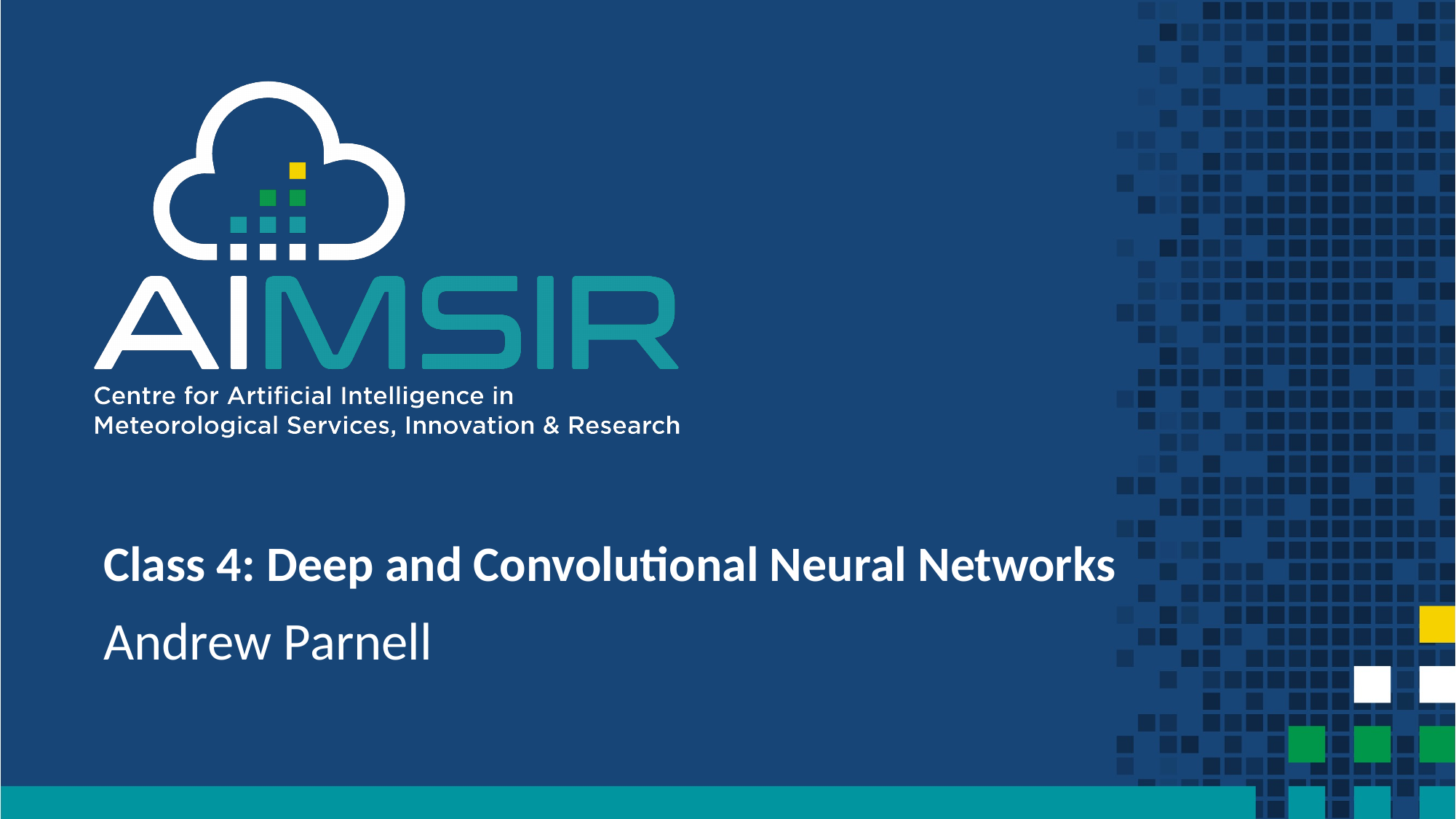

# Class 4: Deep and Convolutional Neural Networks